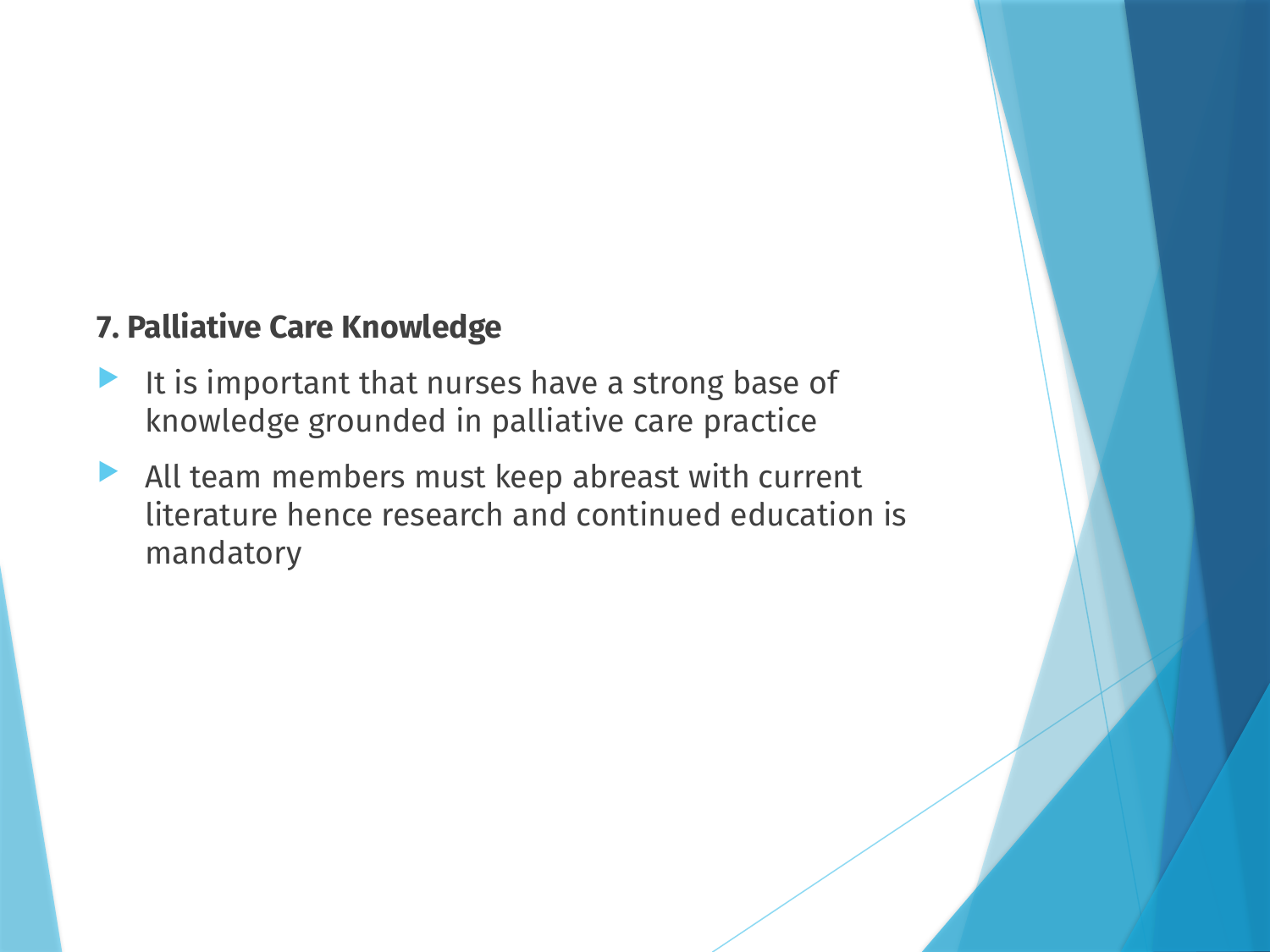

#
7. Palliative Care Knowledge
It is important that nurses have a strong base of knowledge grounded in palliative care practice
All team members must keep abreast with current literature hence research and continued education is mandatory